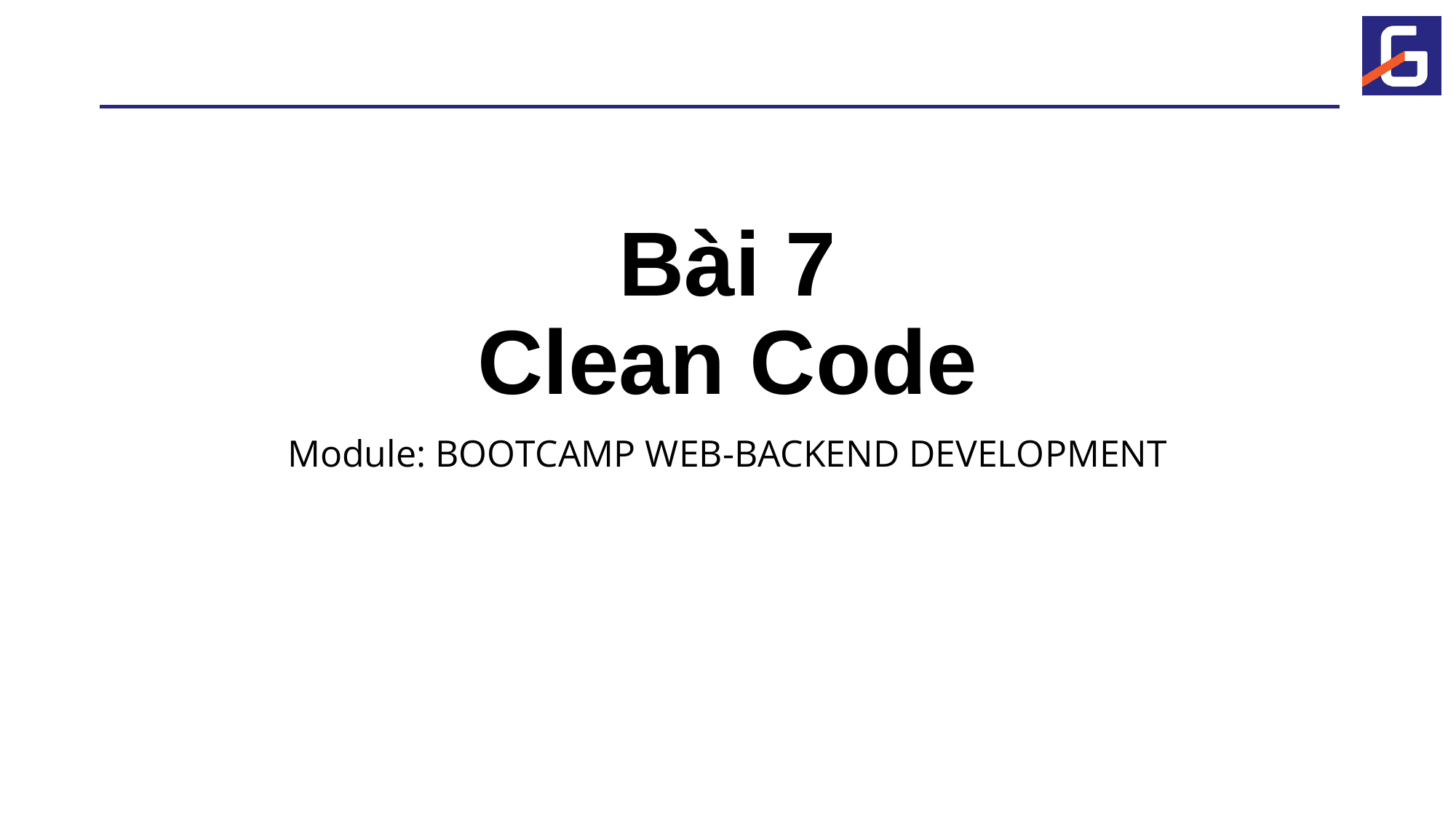

# Bài 7 Clean Code
Module: BOOTCAMP WEB-BACKEND DEVELOPMENT